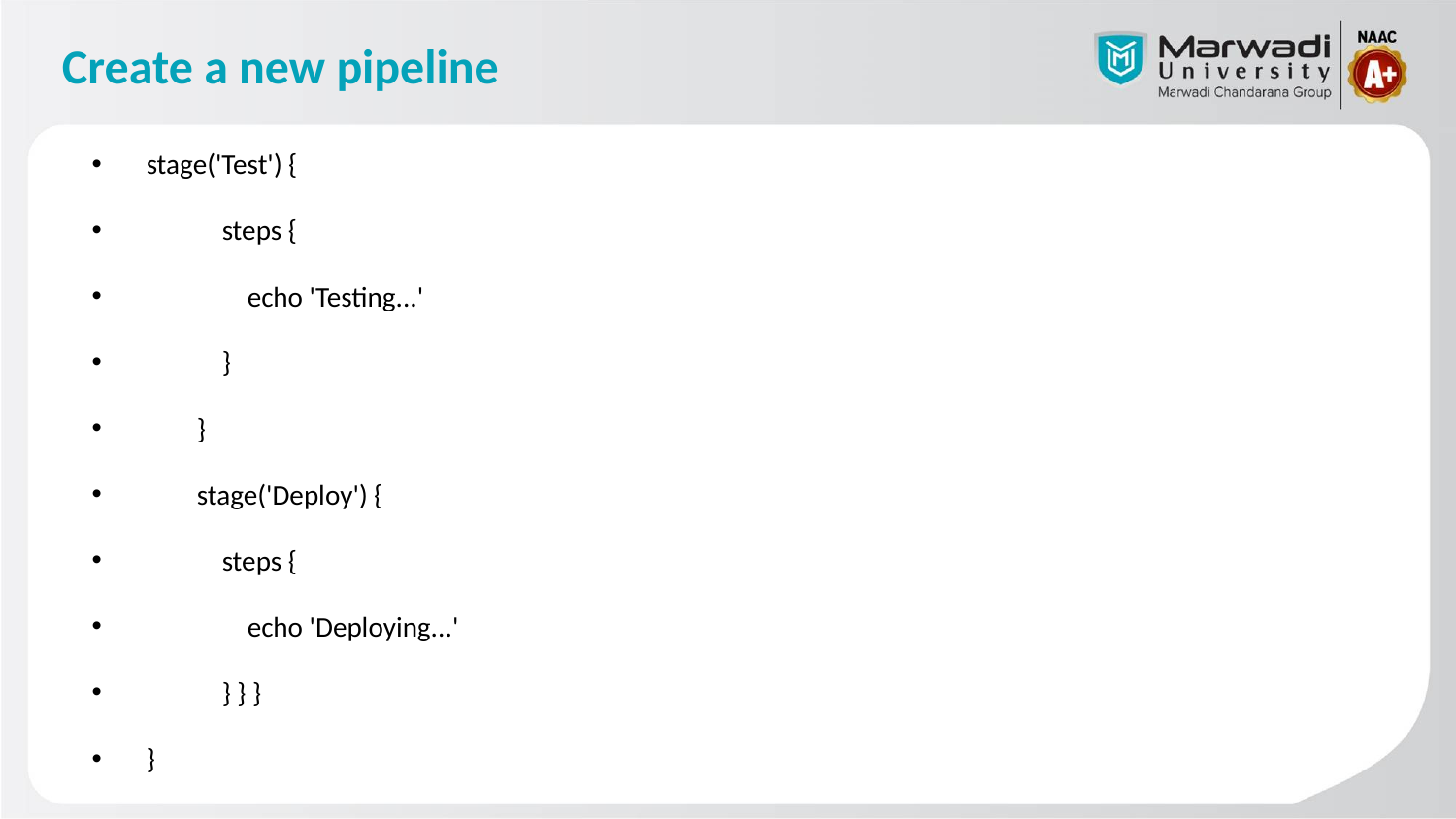

# Create a new pipeline
stage('Test') {
            steps {
                echo 'Testing...'
            }
        }
        stage('Deploy') {
            steps {
                echo 'Deploying...'
            } } }
}